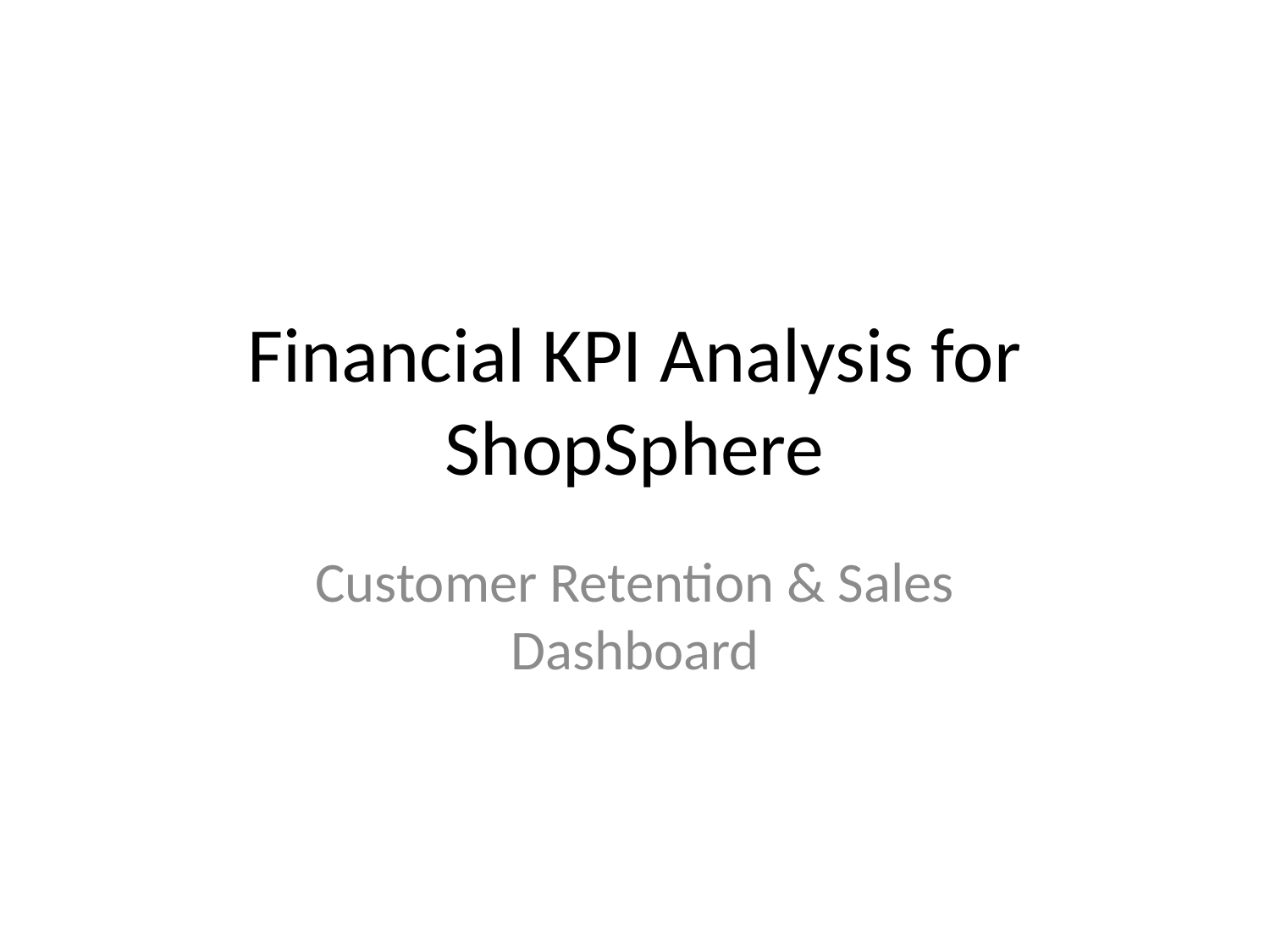

# Financial KPI Analysis for ShopSphere
Customer Retention & Sales Dashboard